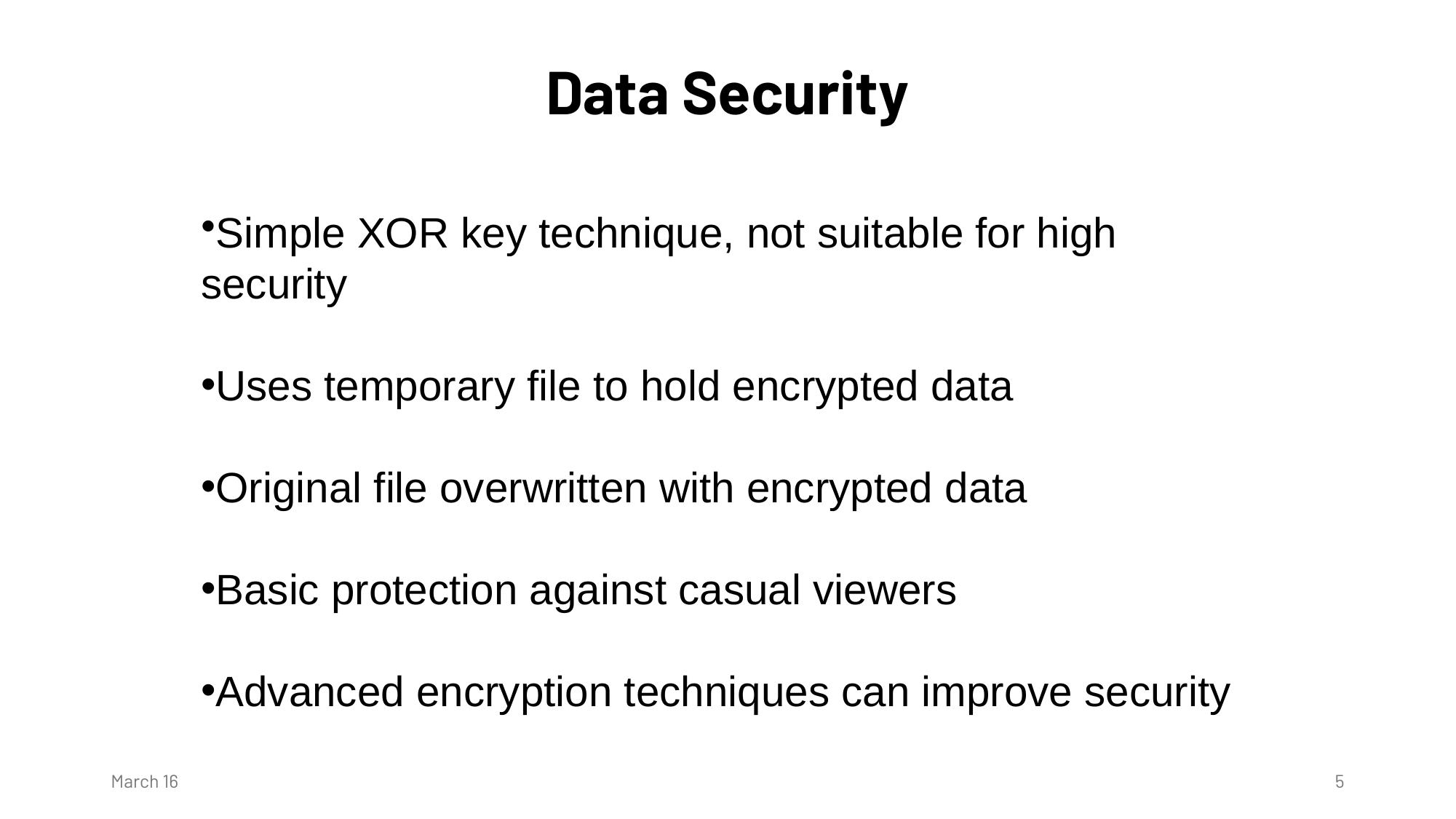

# Data Security

Simple XOR key technique, not suitable for high security

Uses temporary file to hold encrypted data

Original file overwritten with encrypted data

Basic protection against casual viewers

Advanced encryption techniques can improve security
March 16
5